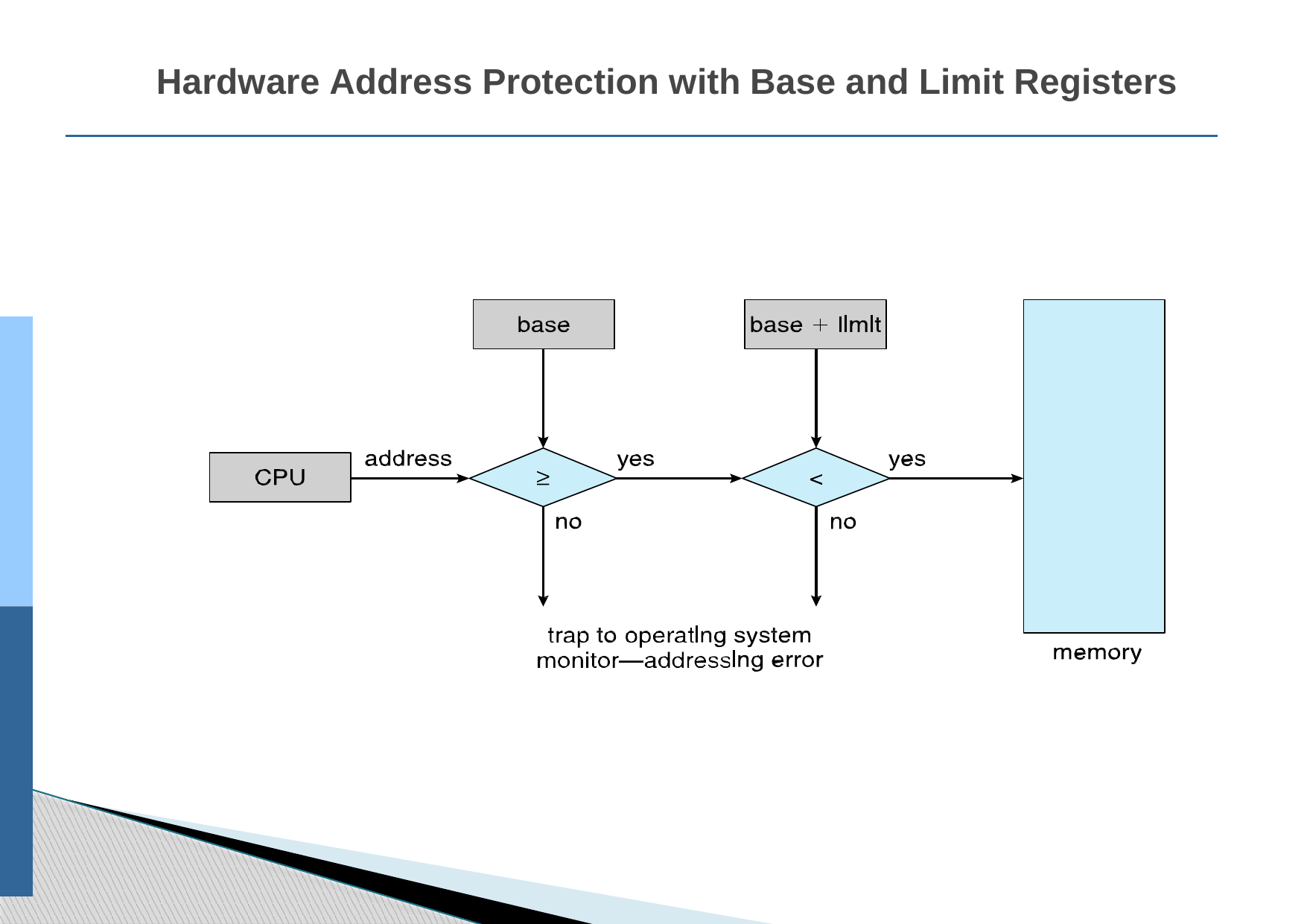

# Hardware Address Protection with Base and Limit Registers